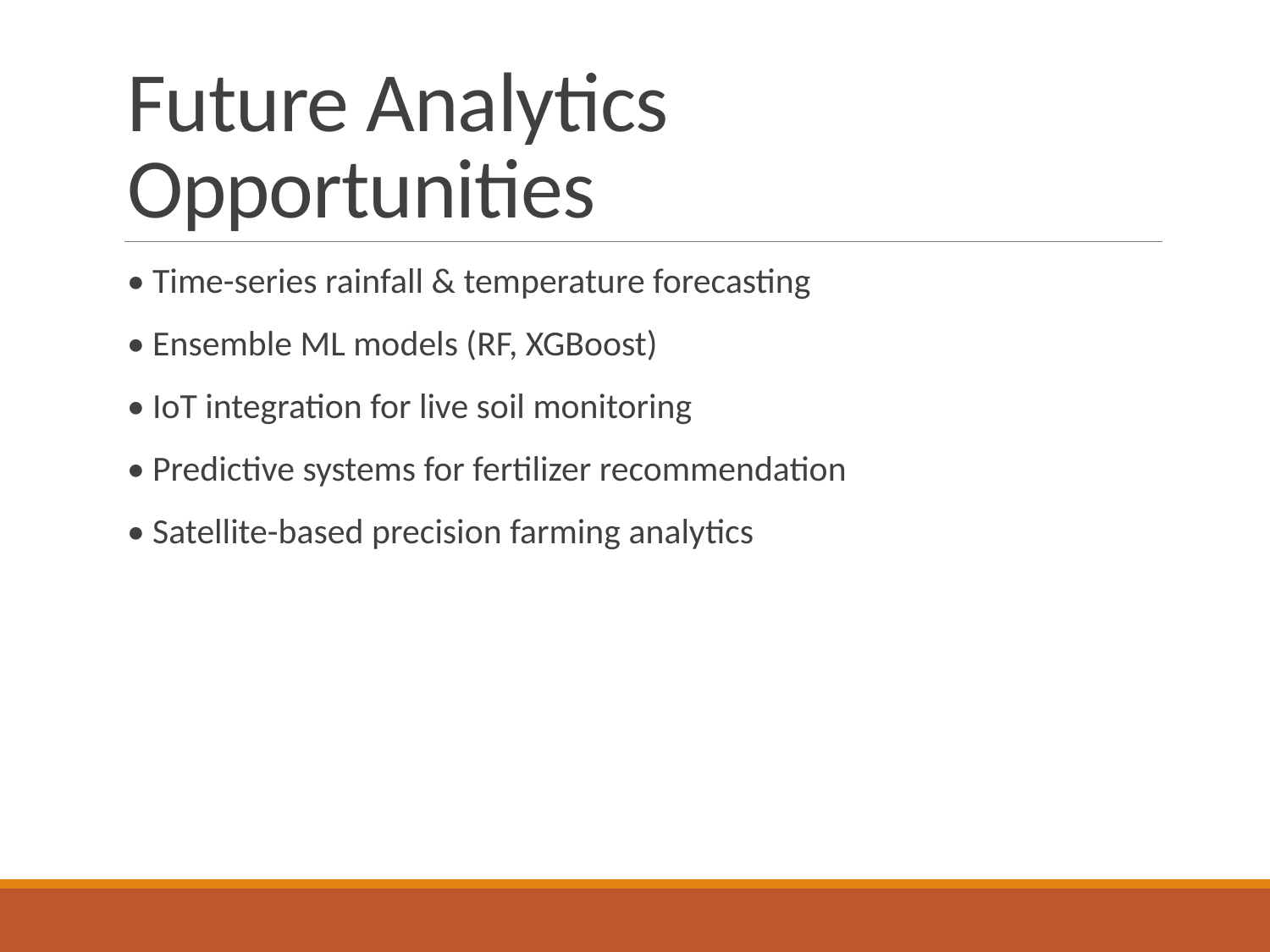

# Future Analytics Opportunities
• Time-series rainfall & temperature forecasting
• Ensemble ML models (RF, XGBoost)
• IoT integration for live soil monitoring
• Predictive systems for fertilizer recommendation
• Satellite-based precision farming analytics